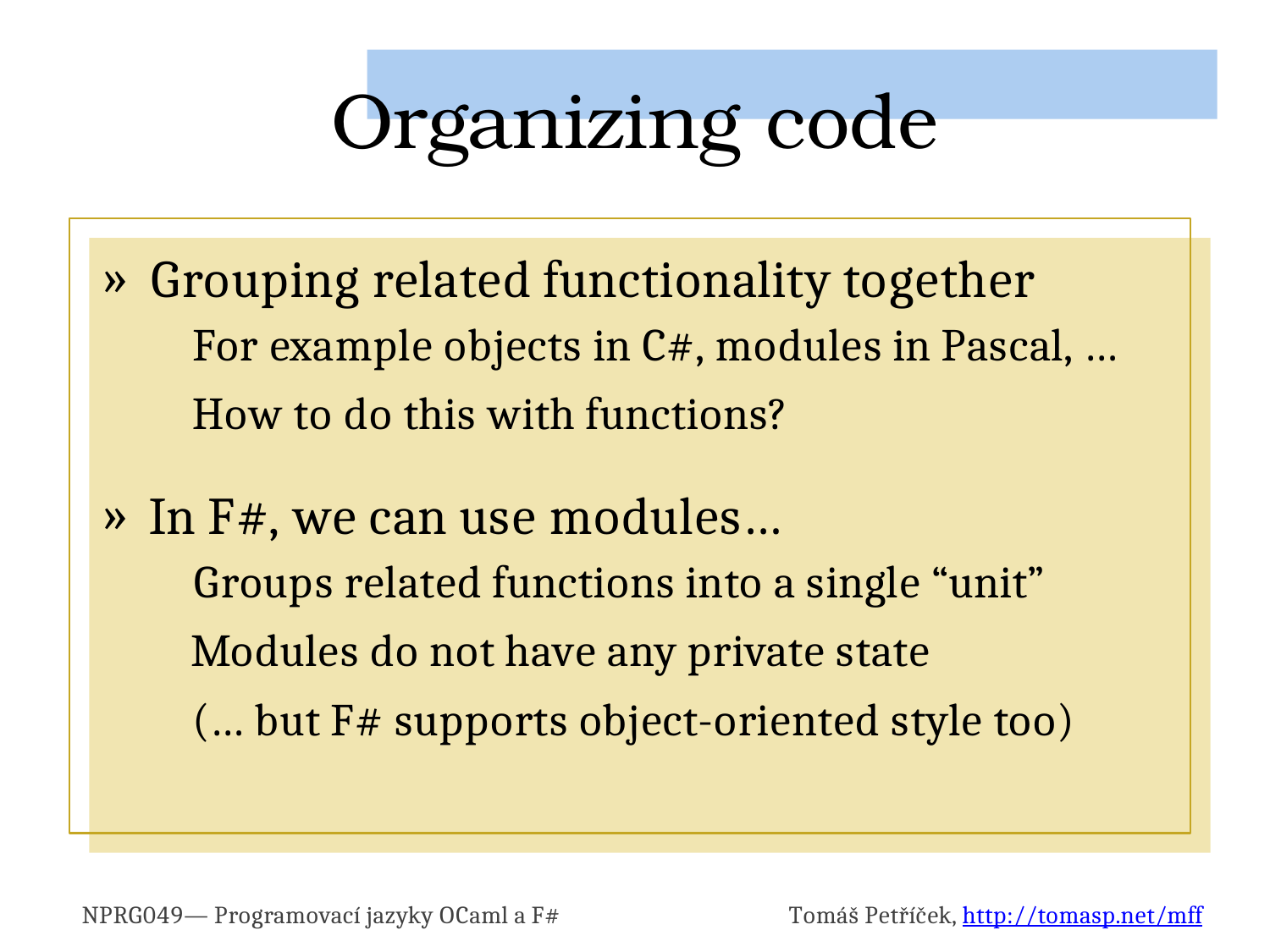

# Organizing code
Grouping related functionality together
For example objects in C#, modules in Pascal, …
How to do this with functions?
In F#, we can use modules…
Groups related functions into a single “unit”
Modules do not have any private state
(… but F# supports object-oriented style too)